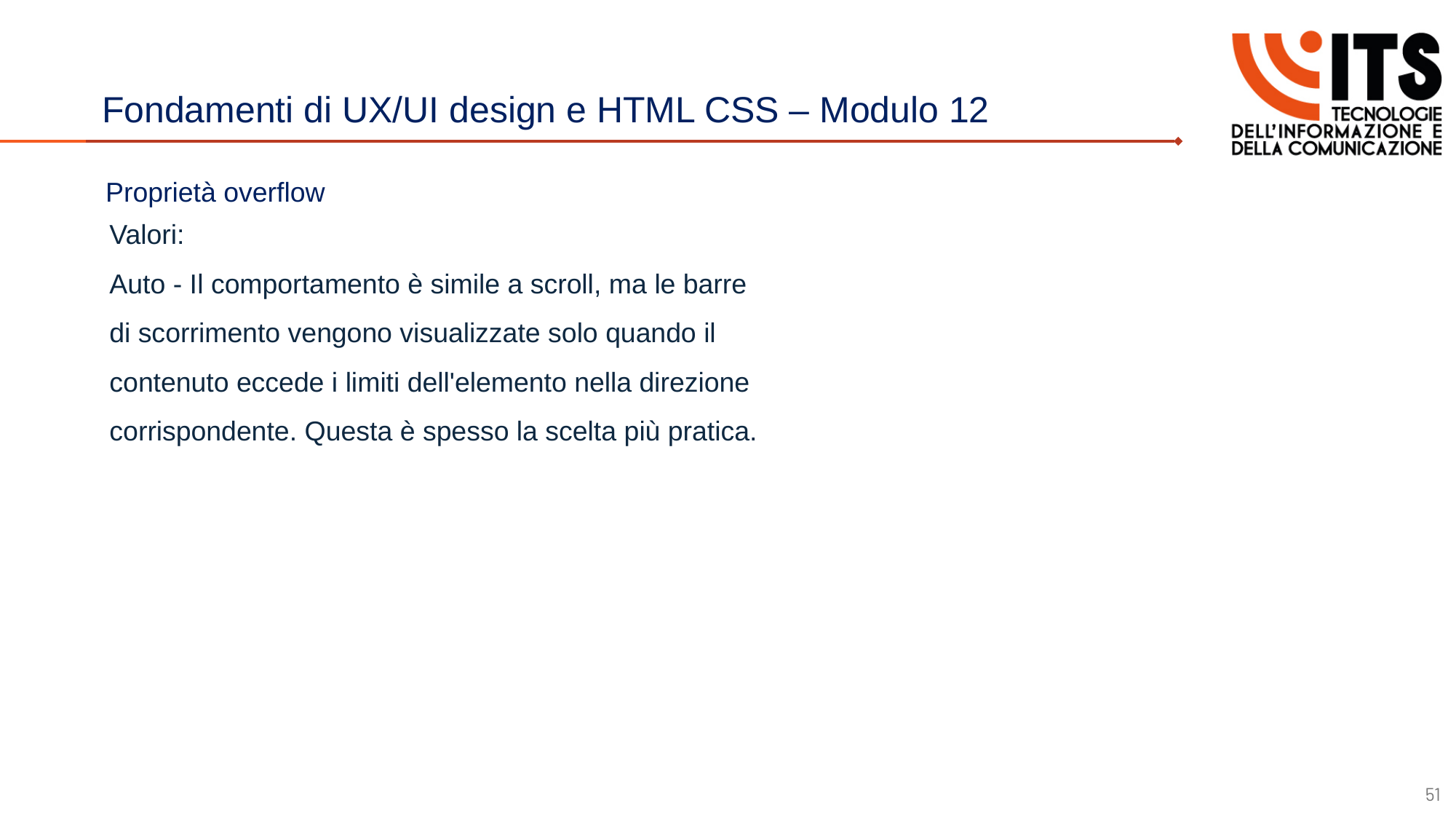

# Fondamenti di UX/UI design e HTML CSS – Modulo 12
Proprietà overflow
Valori:
Auto - Il comportamento è simile a scroll, ma le barre di scorrimento vengono visualizzate solo quando il contenuto eccede i limiti dell'elemento nella direzione corrispondente. Questa è spesso la scelta più pratica.
51